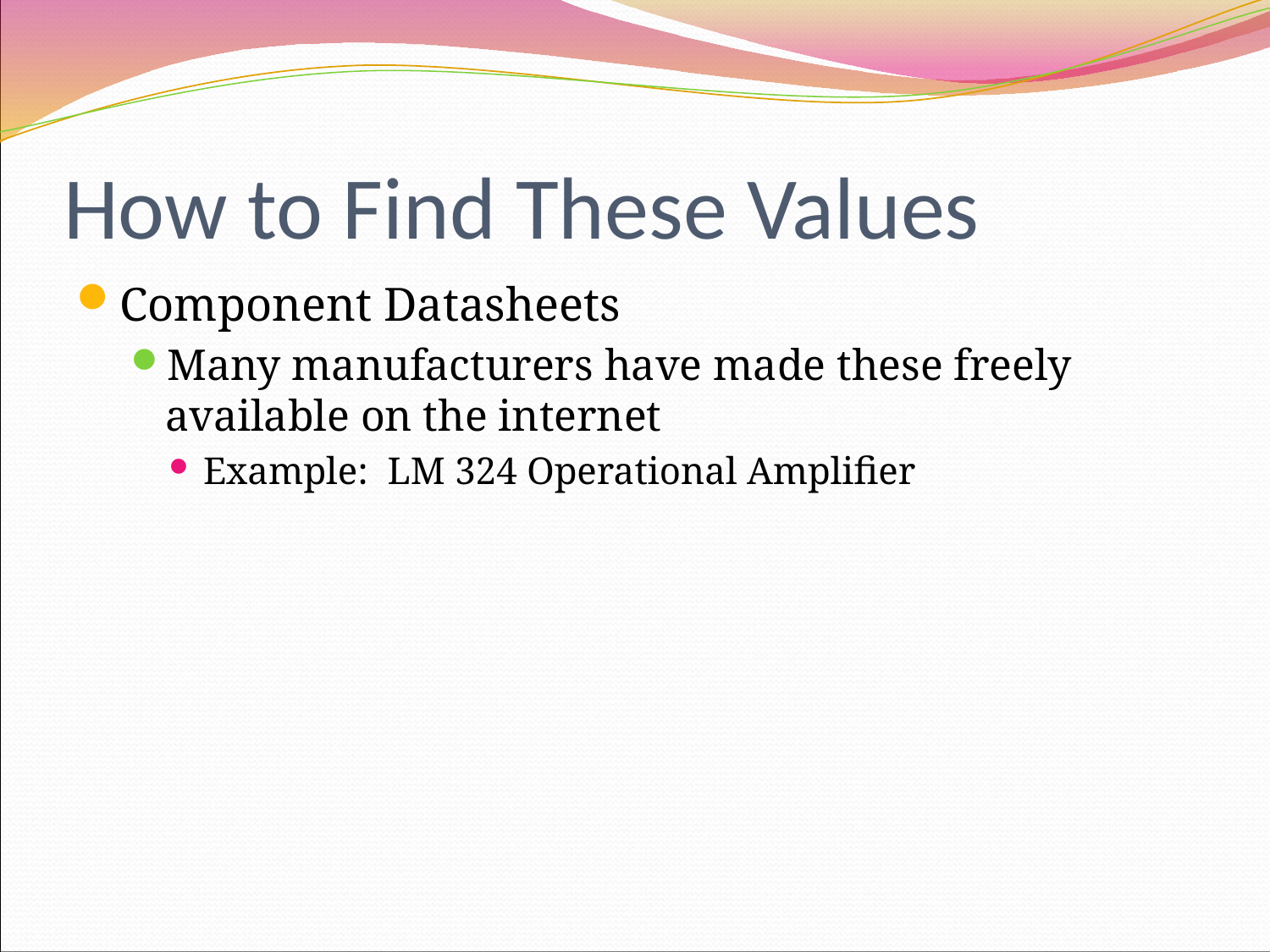

# How to Find These Values
Component Datasheets
Many manufacturers have made these freely available on the internet
Example:  LM 324 Operational Amplifier